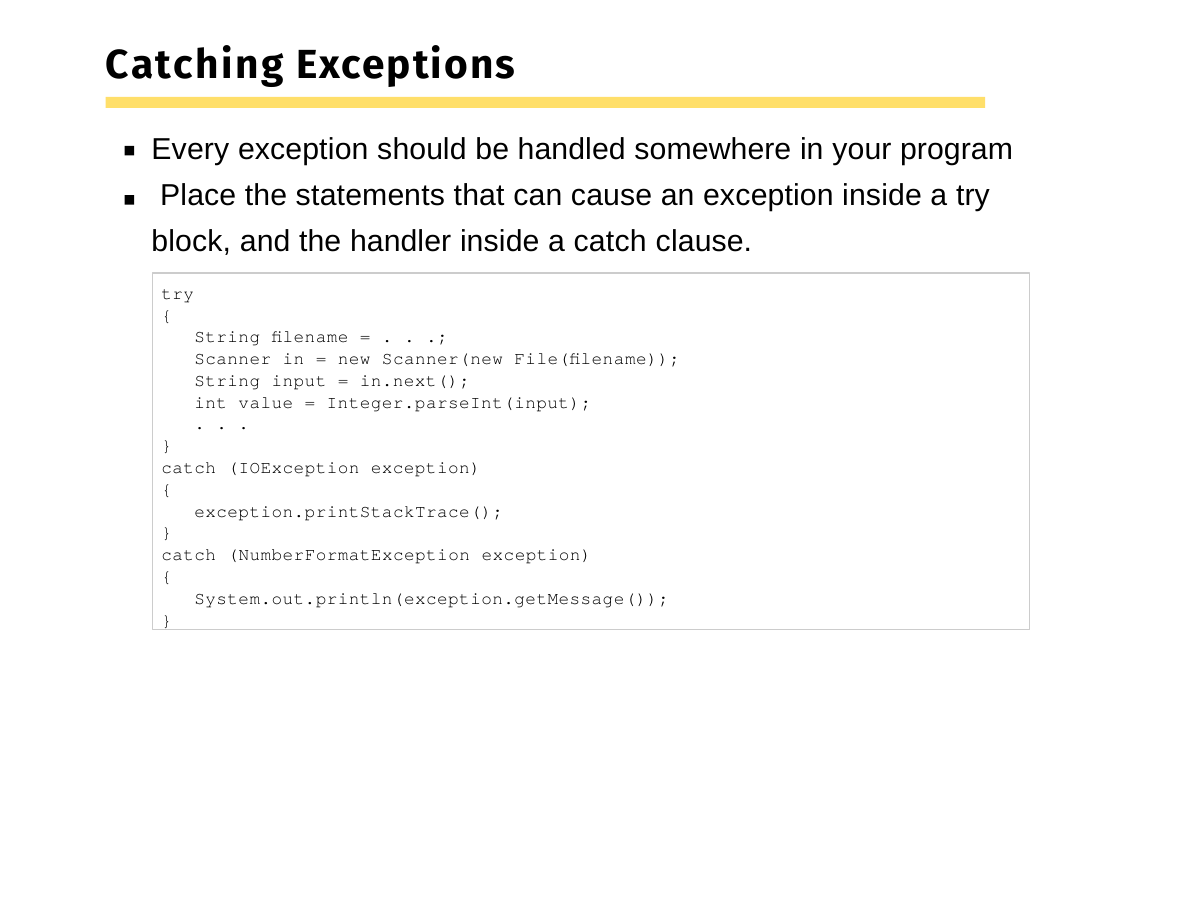

# Catching Exceptions

Every exception should be handled somewhere in your program  Place the statements that can cause an exception inside a try  block, and the handler inside a catch clause.

try
{
String filename = . . .;
Scanner in = new Scanner(new File(filename));  String input = in.next();
int value = Integer.parseInt(input);
. . .
}
catch (IOException exception)
{
exception.printStackTrace();
}
catch (NumberFormatException exception)
{
System.out.println(exception.getMessage());
}